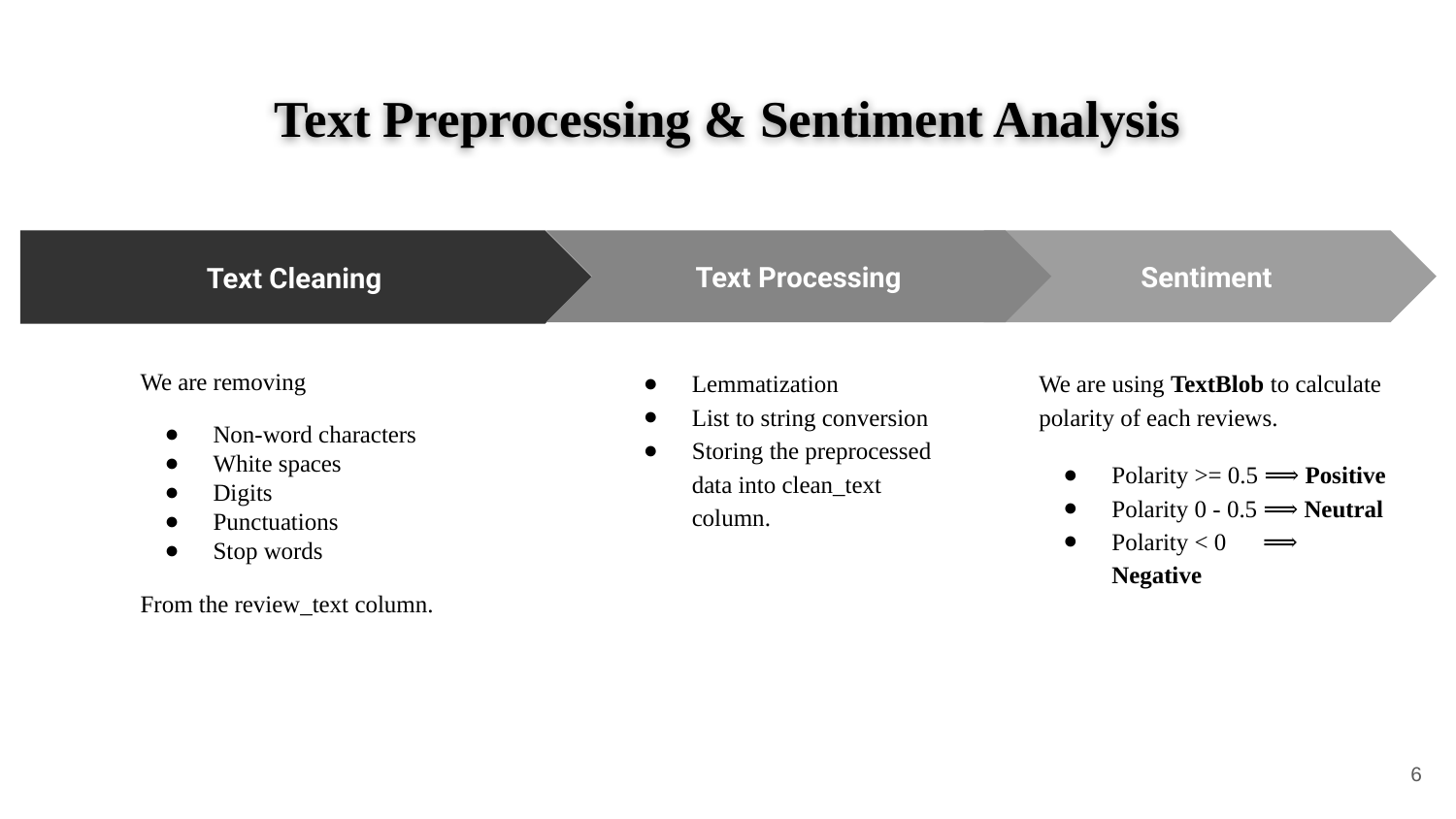

# Text Preprocessing & Sentiment Analysis

Text Cleaning
We are removing
Non-word characters
White spaces
Digits
Punctuations
Stop words
From the review_text column.
Sentiment
We are using TextBlob to calculate polarity of each reviews.
Polarity >= 0.5 ⟹ Positive
Polarity 0 - 0.5 ⟹ Neutral
Polarity < 0      ⟹ Negative
Text Processing
Lemmatization
List to string conversion
Storing the preprocessed data into clean_text column.
6